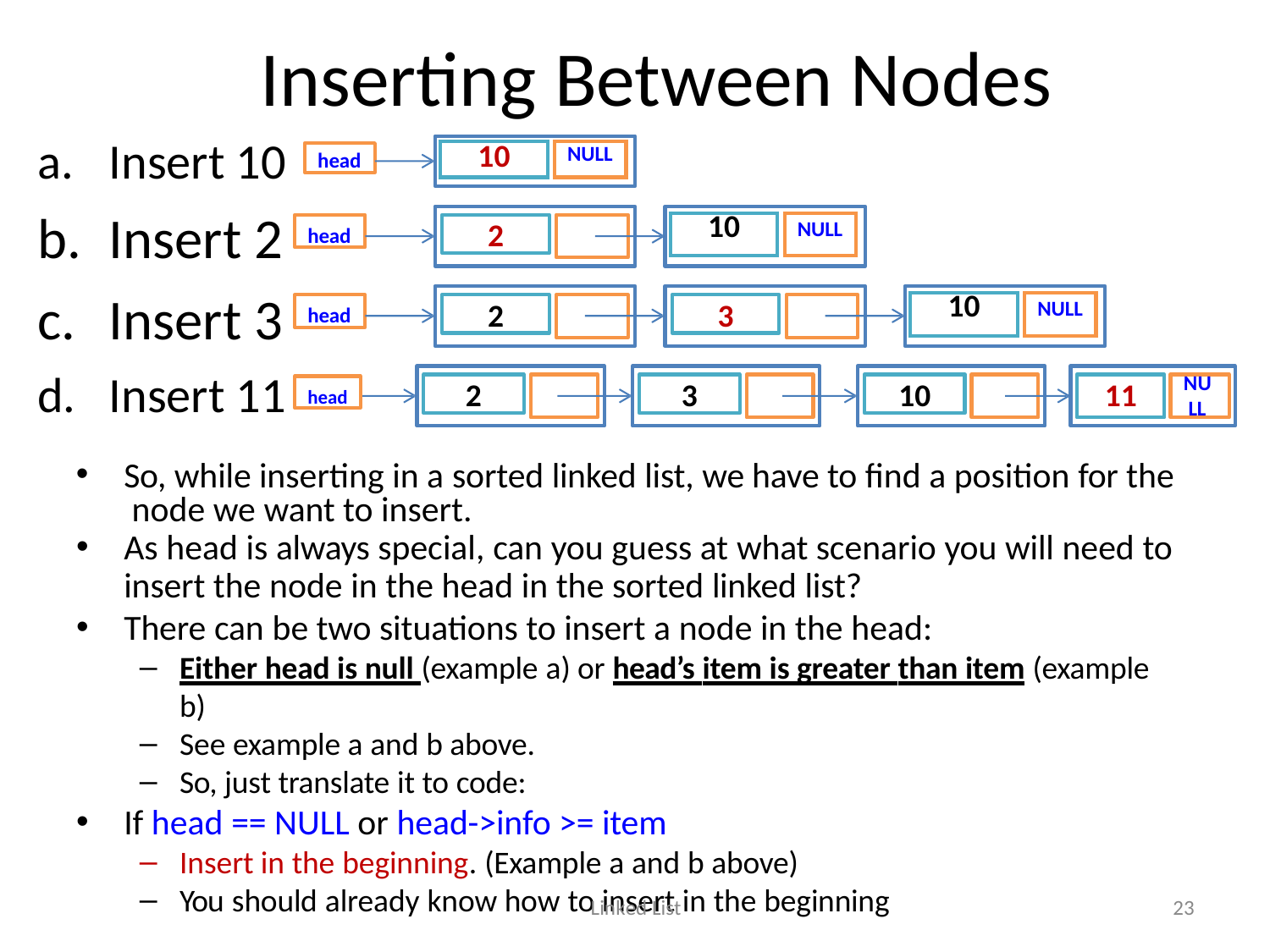

# Inserting Between Nodes
Insert 10
Insert 2
Insert 3

| 10 |  | NULL |
| --- | --- | --- |
head

| 10 |  | NULL |
| --- | --- | --- |
head
2

| 10 |  | NULL |
| --- | --- | --- |
head
2

3

d.	Insert 11

NU  LL
11
2
3
10

head

So, while inserting in a sorted linked list, we have to find a position for the  node we want to insert.
As head is always special, can you guess at what scenario you will need to
insert the node in the head in the sorted linked list?
There can be two situations to insert a node in the head:
Either head is null (example a) or head’s item is greater than item (example b)
See example a and b above.
So, just translate it to code:
If head == NULL or head->info >= item
Insert in the beginning. (Example a and b above)
You should already know how to insert in the beginning
Linked List
23